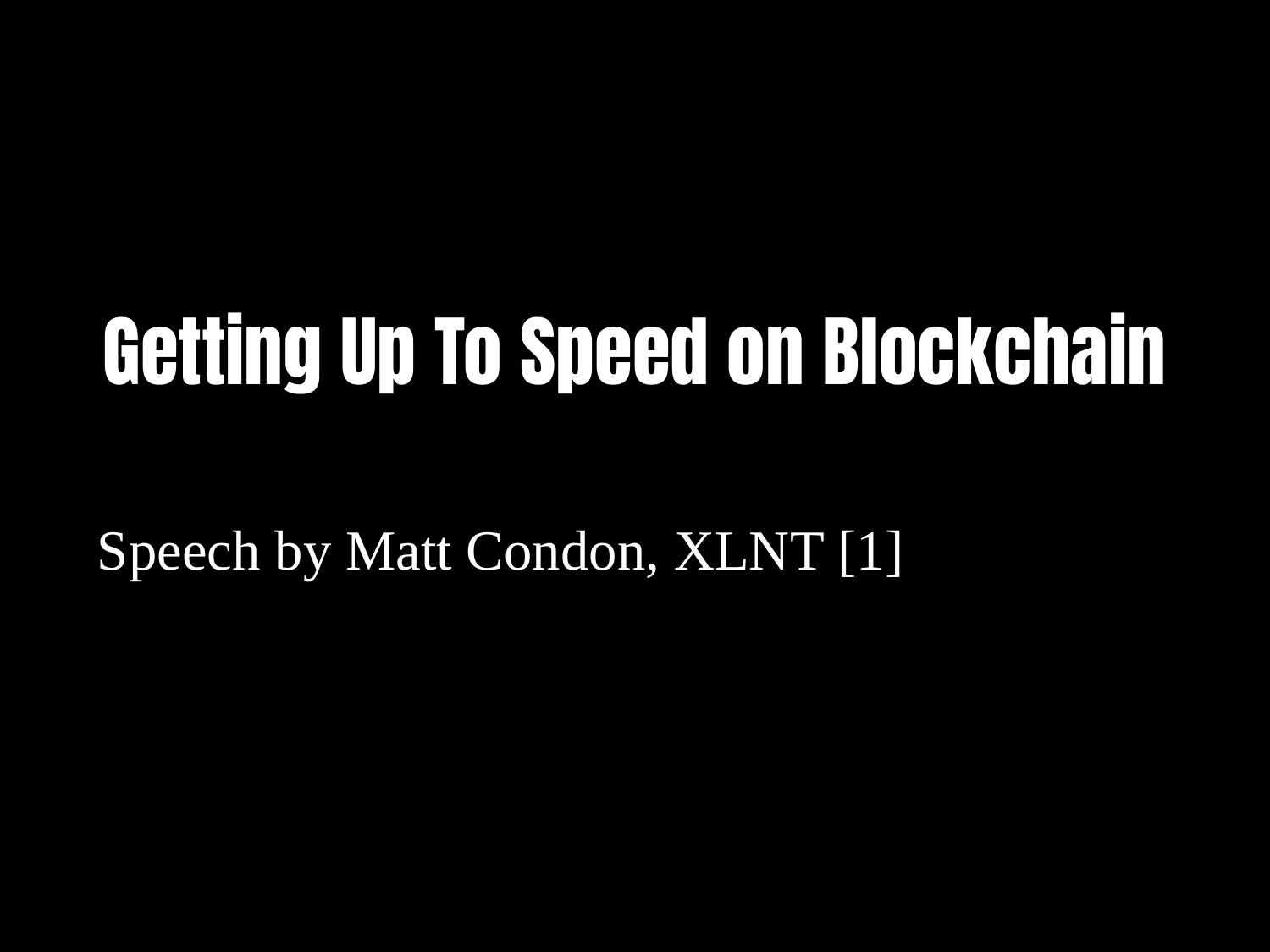

# Getting Up To Speed on Blockchain
Speech by Matt Condon, XLNT [1]